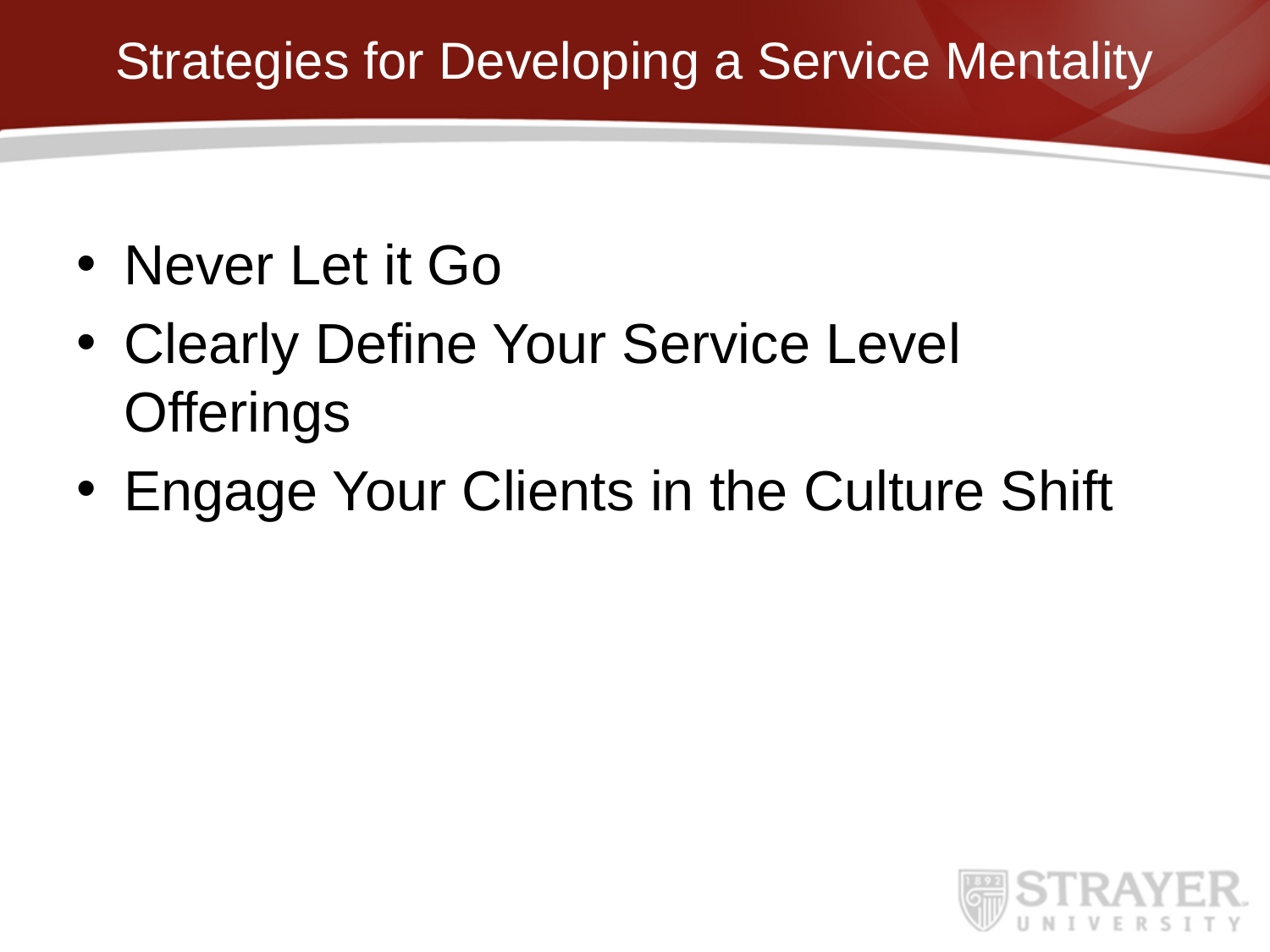

# Strategies for Developing a Service Mentality
Never Let it Go
Clearly Define Your Service Level Offerings
Engage Your Clients in the Culture Shift